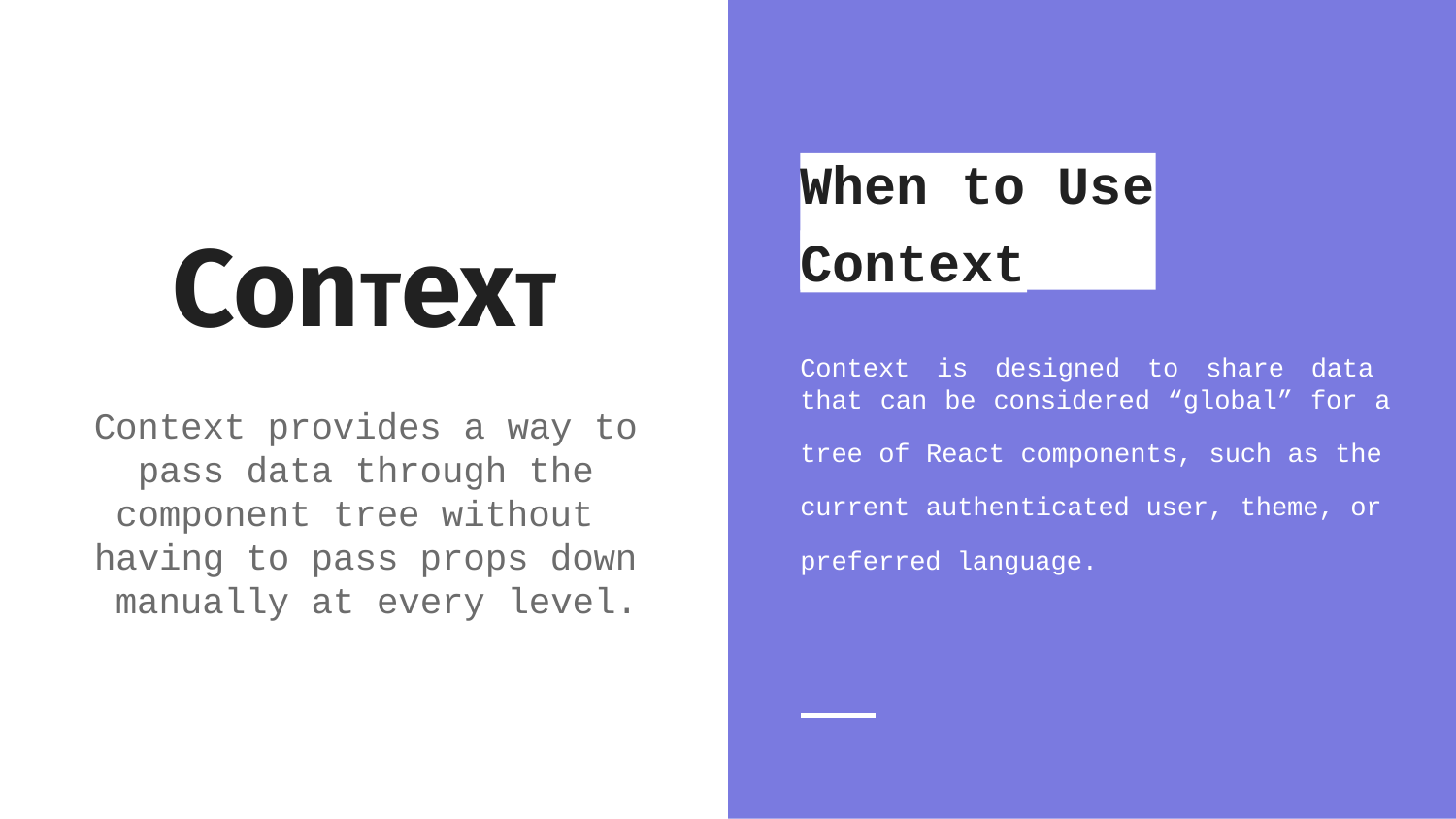

# When to Use
ConTexT
Context provides a way to  pass data through the  component tree without  having to pass props down  manually at every level.
Context
Context is designed to share data  that can be considered “global” for a
tree of React components, such as the  current authenticated user, theme, or  preferred language.